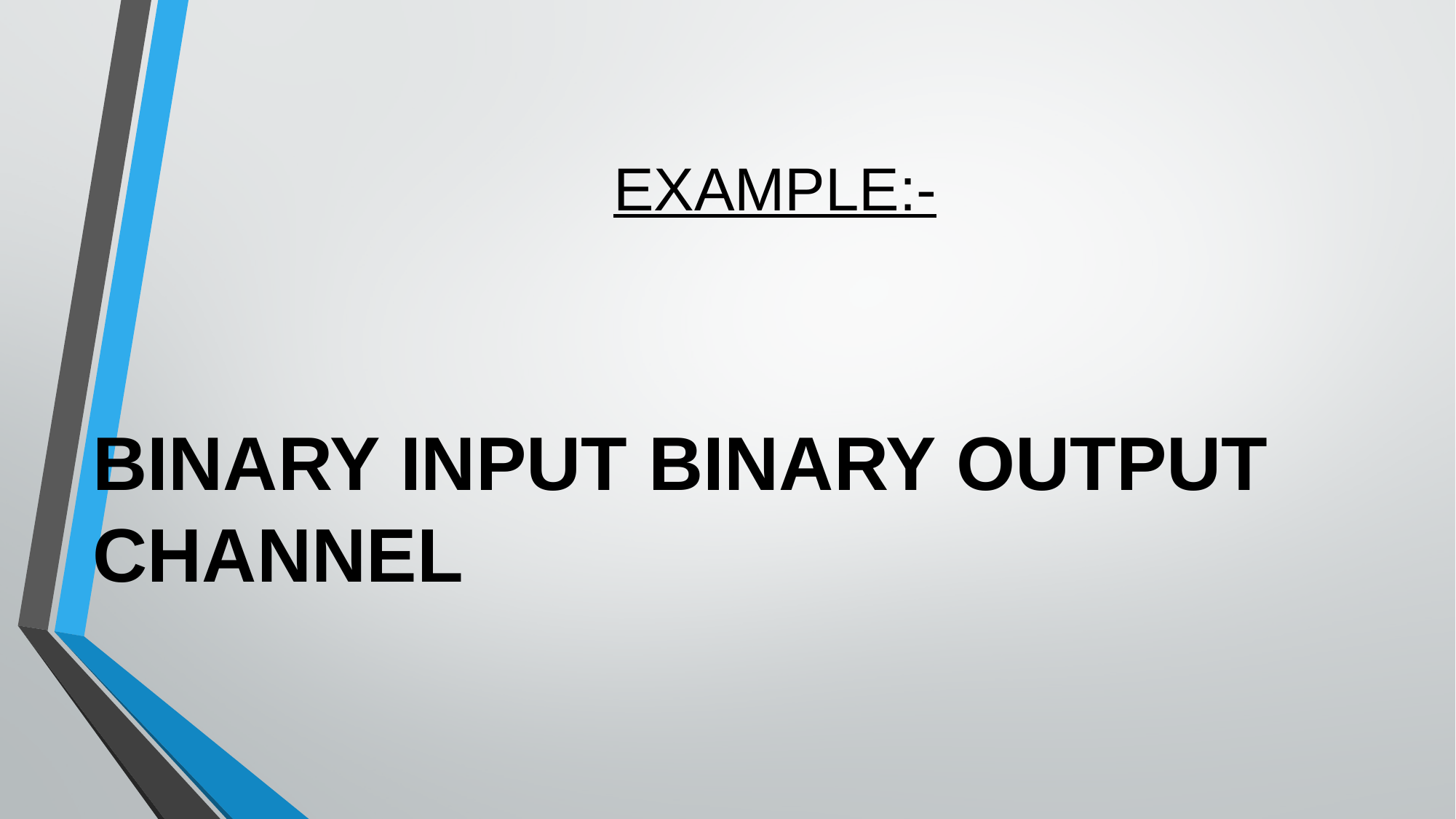

# EXAMPLE:-
BINARY INPUT BINARY OUTPUT CHANNEL